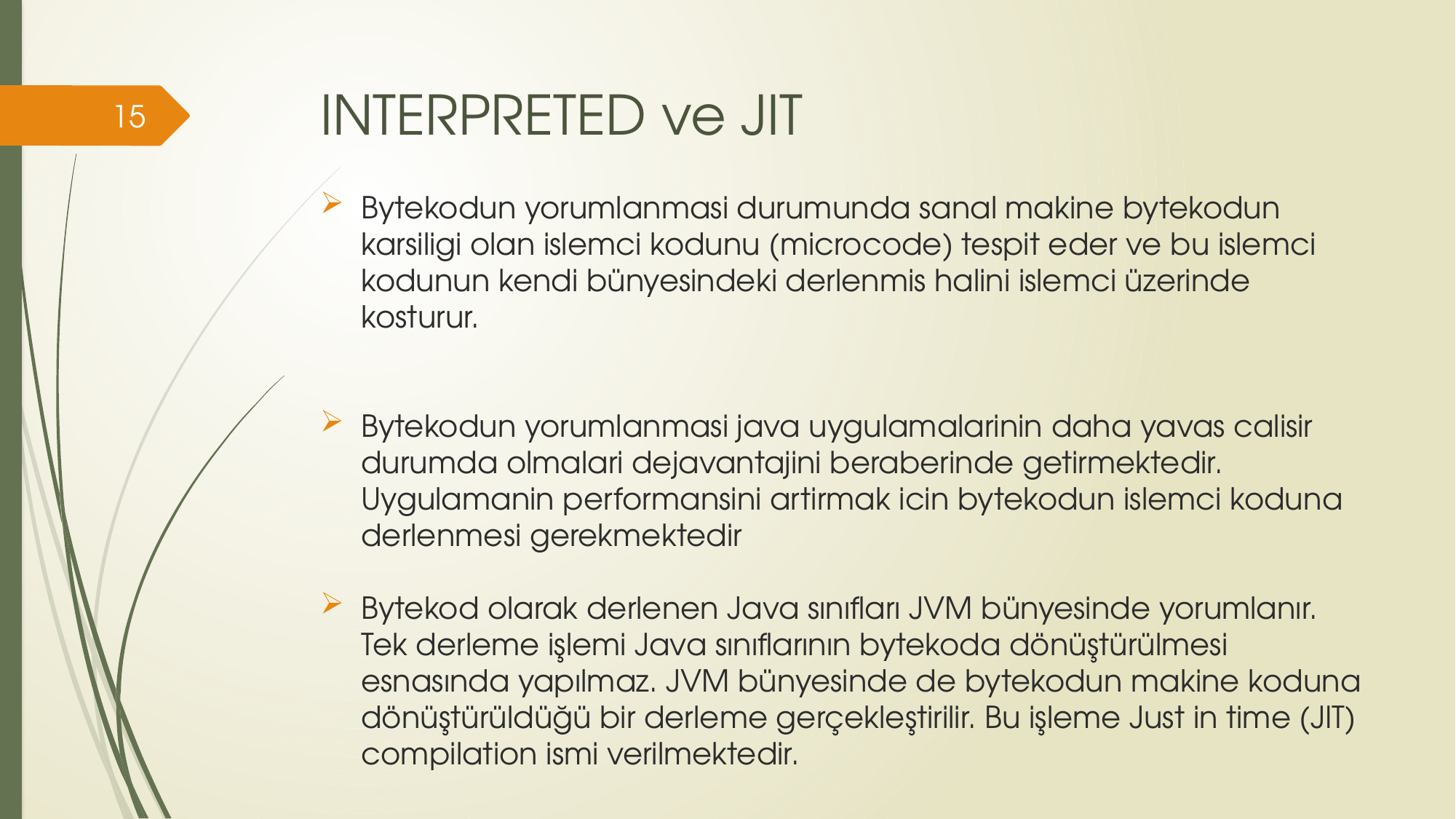

# INTERPRETED ve JIT
15

Bytekodun yorumlanmasi durumunda sanal makine bytekodun karsiligi olan islemci kodunu (microcode) tespit eder ve bu islemci kodunun kendi bünyesindeki derlenmis halini islemci üzerinde kosturur.

Bytekodun yorumlanmasi java uygulamalarinin daha yavas calisir durumda olmalari dejavantajini beraberinde getirmektedir. Uygulamanin performansini artirmak icin bytekodun islemci koduna derlenmesi gerekmektedir

Bytekod olarak derlenen Java sınıfları JVM bünyesinde yorumlanır. Tek derleme işlemi Java sınıflarının bytekoda dönüştürülmesi esnasında yapılmaz. JVM bünyesinde de bytekodun makine koduna dönüştürüldüğü bir derleme gerçekleştirilir. Bu işleme Just in time (JIT) compilation ismi verilmektedir.